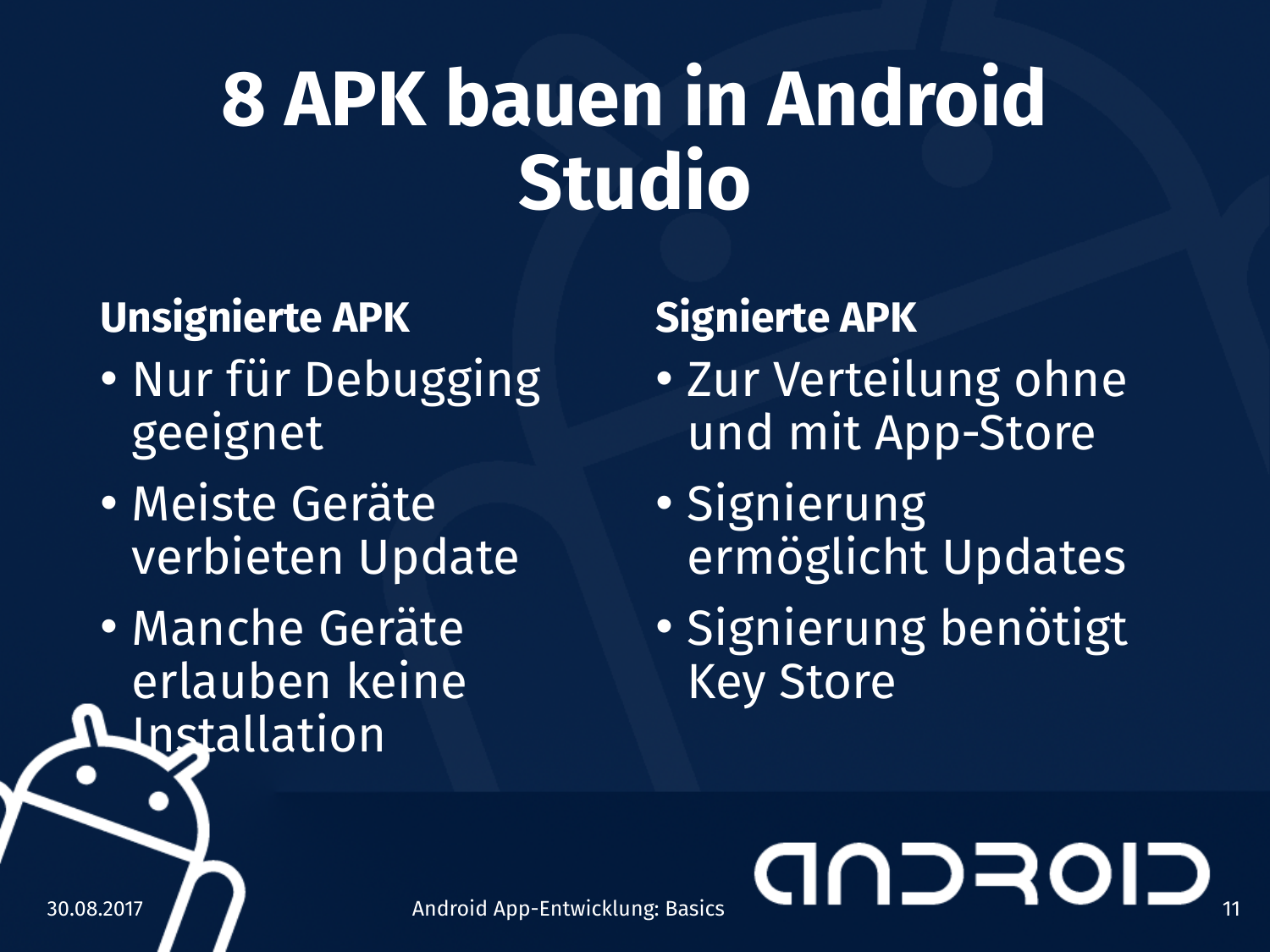

# 8 APK bauen in Android Studio
Unsignierte APK
Signierte APK
Nur für Debugging geeignet
Meiste Geräte verbieten Update
Manche Geräte erlauben keine Installation
Zur Verteilung ohne und mit App-Store
Signierung ermöglicht Updates
Signierung benötigt Key Store
Android App-Entwicklung: Basics
11
30.08.2017